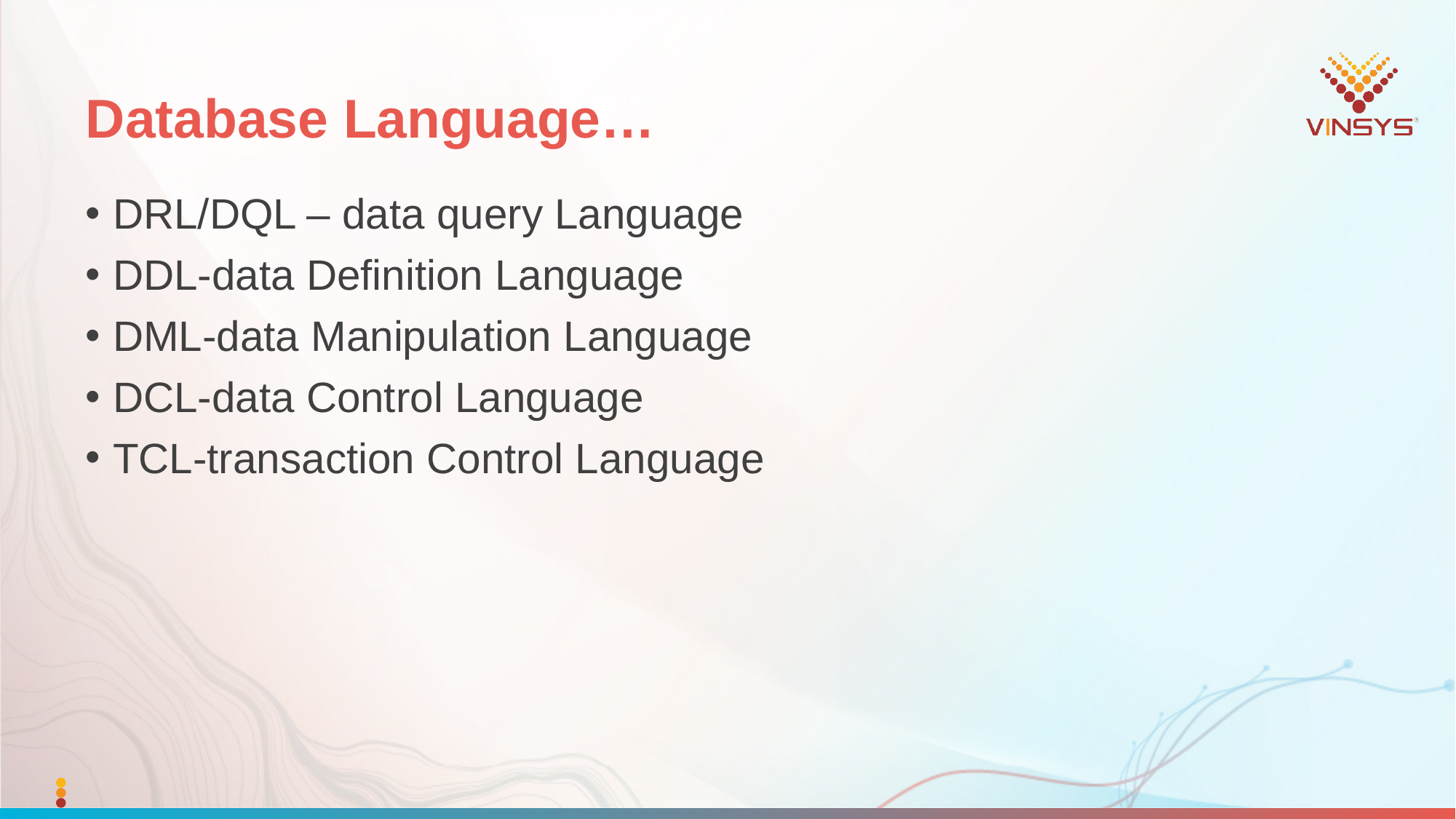

# Database Language…
DRL/DQL – data query Language
DDL-data Definition Language
DML-data Manipulation Language
DCL-data Control Language
TCL-transaction Control Language